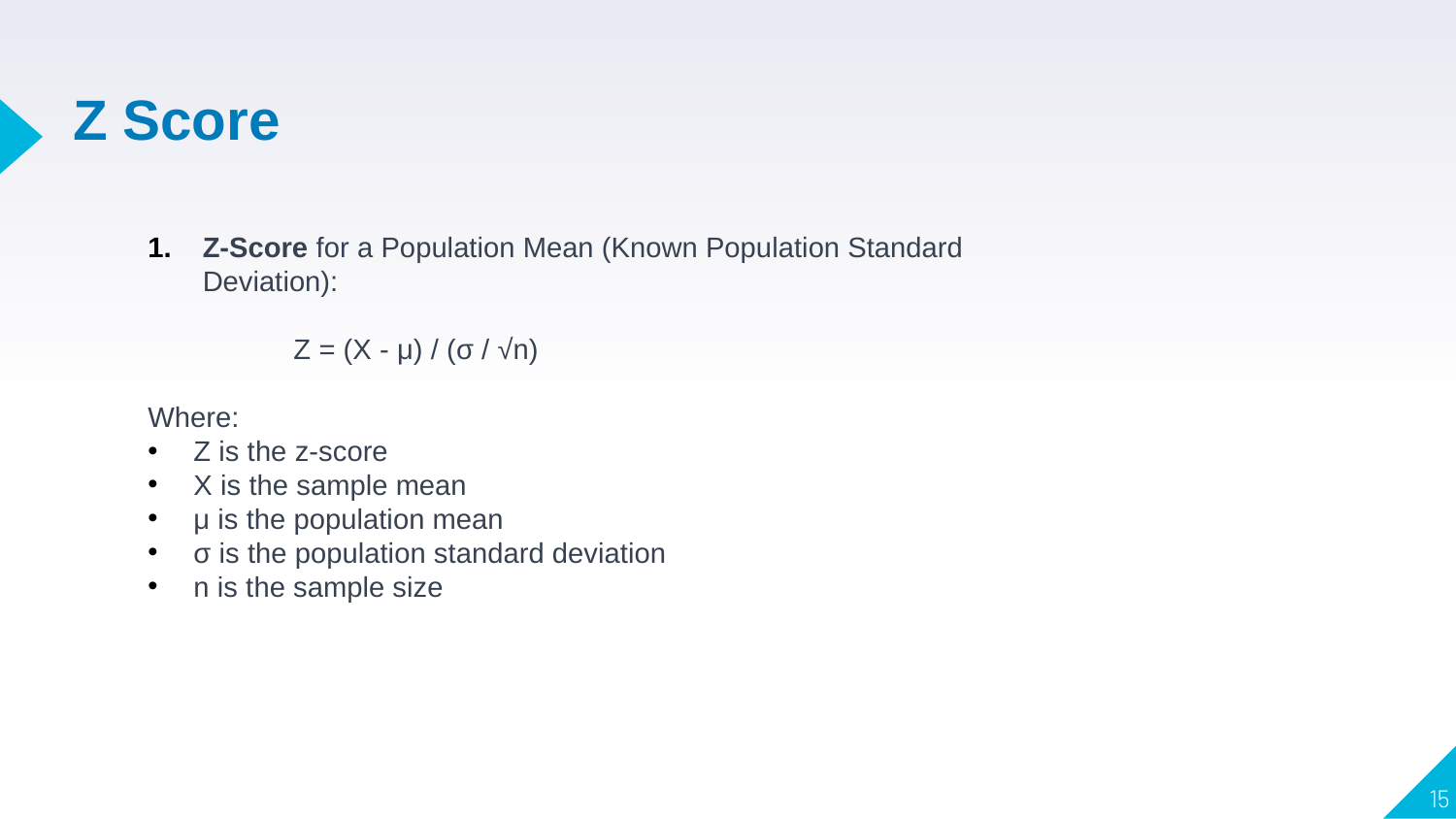

# Z Score
Z-Score for a Population Mean (Known Population Standard Deviation):

	Z = (X - μ) / (σ / √n)

Where:
Z is the z-score
X is the sample mean
μ is the population mean
σ is the population standard deviation
n is the sample size
15